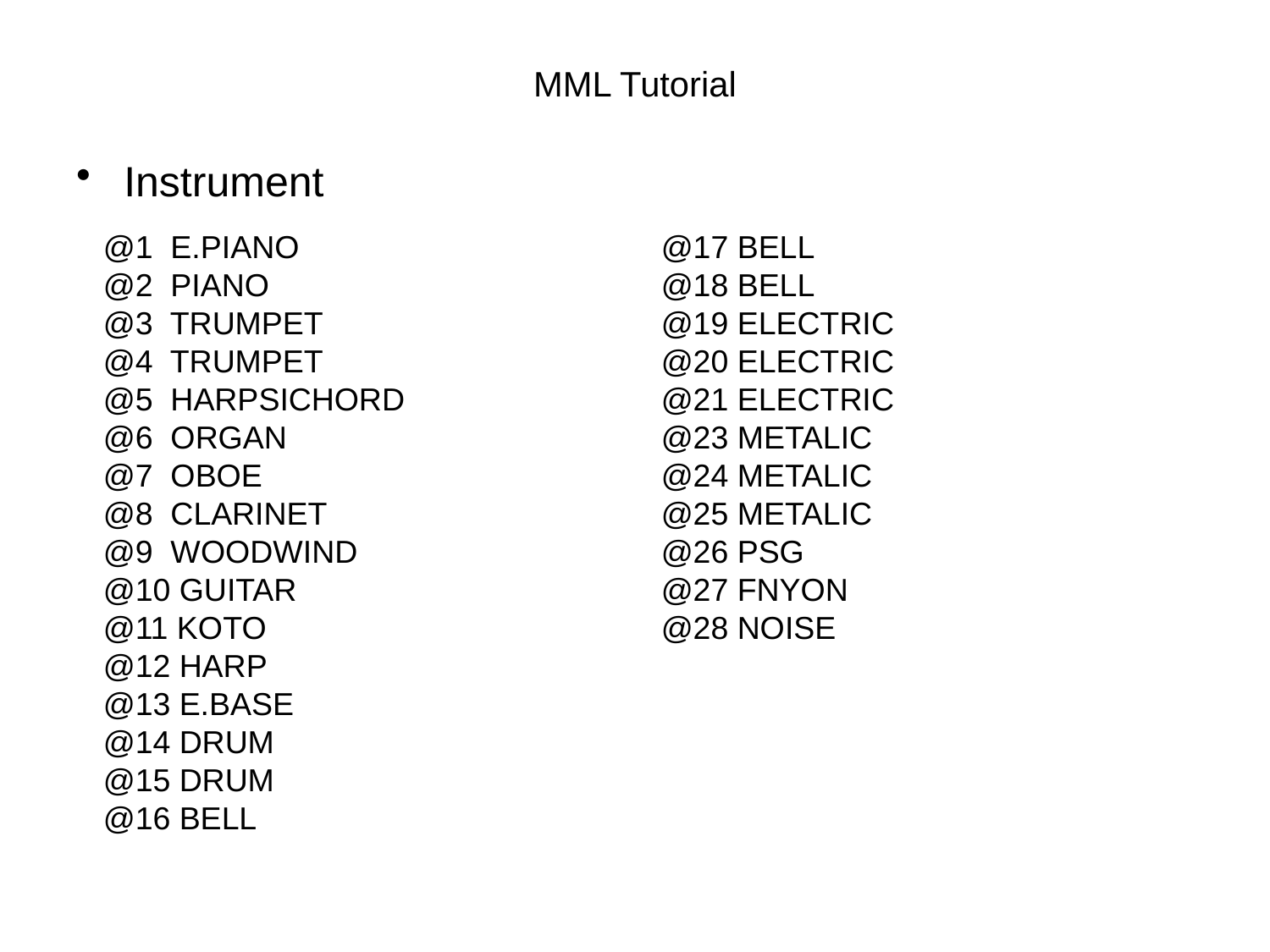

# MML Tutorial
Instrument

@1  E.PIANO
@2  PIANO
@3  TRUMPET
@4  TRUMPET
@5  HARPSICHORD
@6  ORGAN
@7  OBOE
@8  CLARINET
@9  WOODWIND
@10 GUITAR
@11 KOTO
@12 HARP
@13 E.BASE
@14 DRUM
@15 DRUM
@16 BELL

@17 BELL
@18 BELL
@19 ELECTRIC
@20 ELECTRIC
@21 ELECTRIC
@23 METALIC
@24 METALIC
@25 METALIC
@26 PSG
@27 FNYON
@28 NOISE